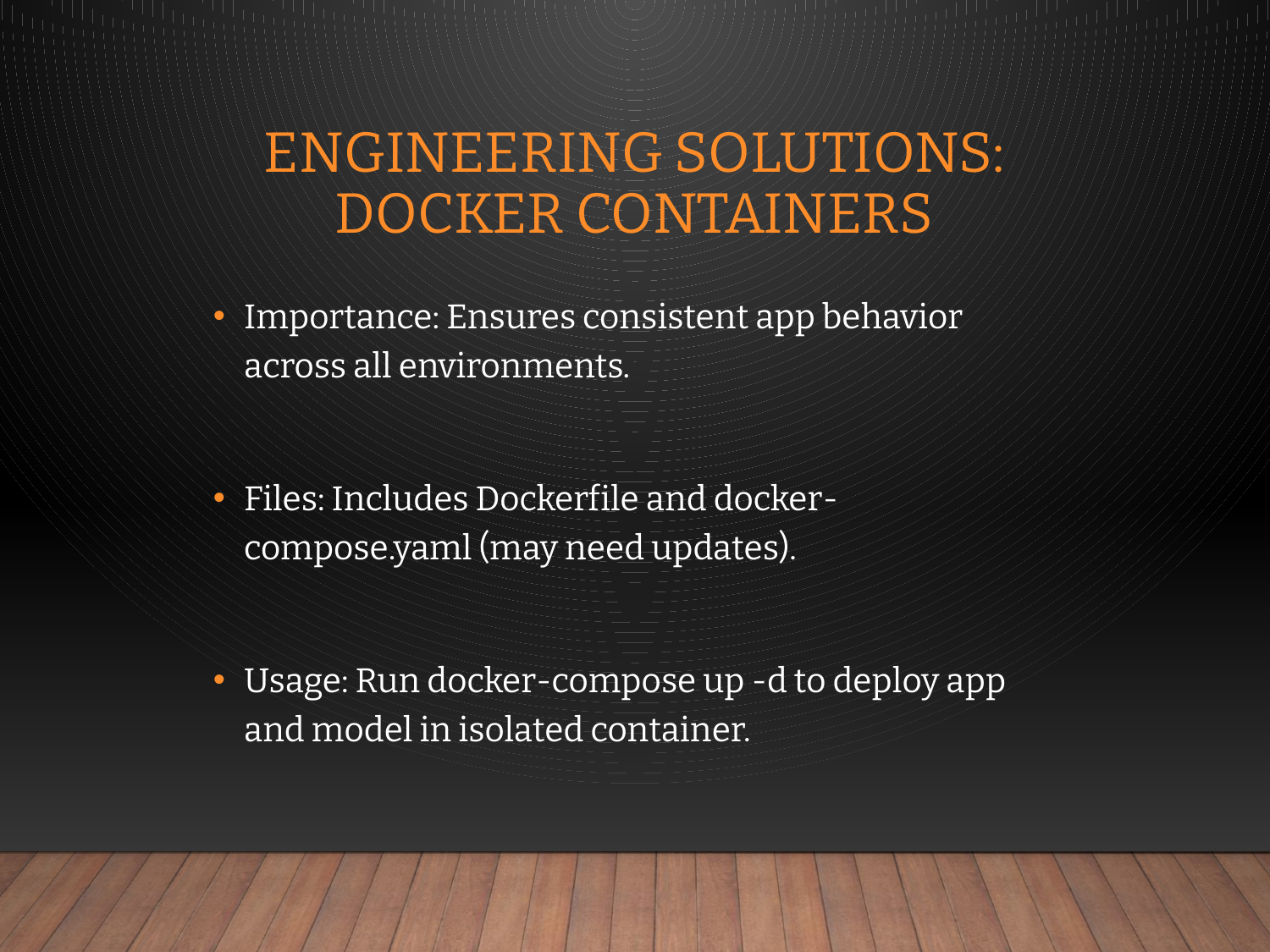

# Engineering Solutions: Docker Containers
Importance: Ensures consistent app behavior across all environments.

Files: Includes Dockerfile and docker-compose.yaml (may need updates).

Usage: Run docker-compose up -d to deploy app and model in isolated container.